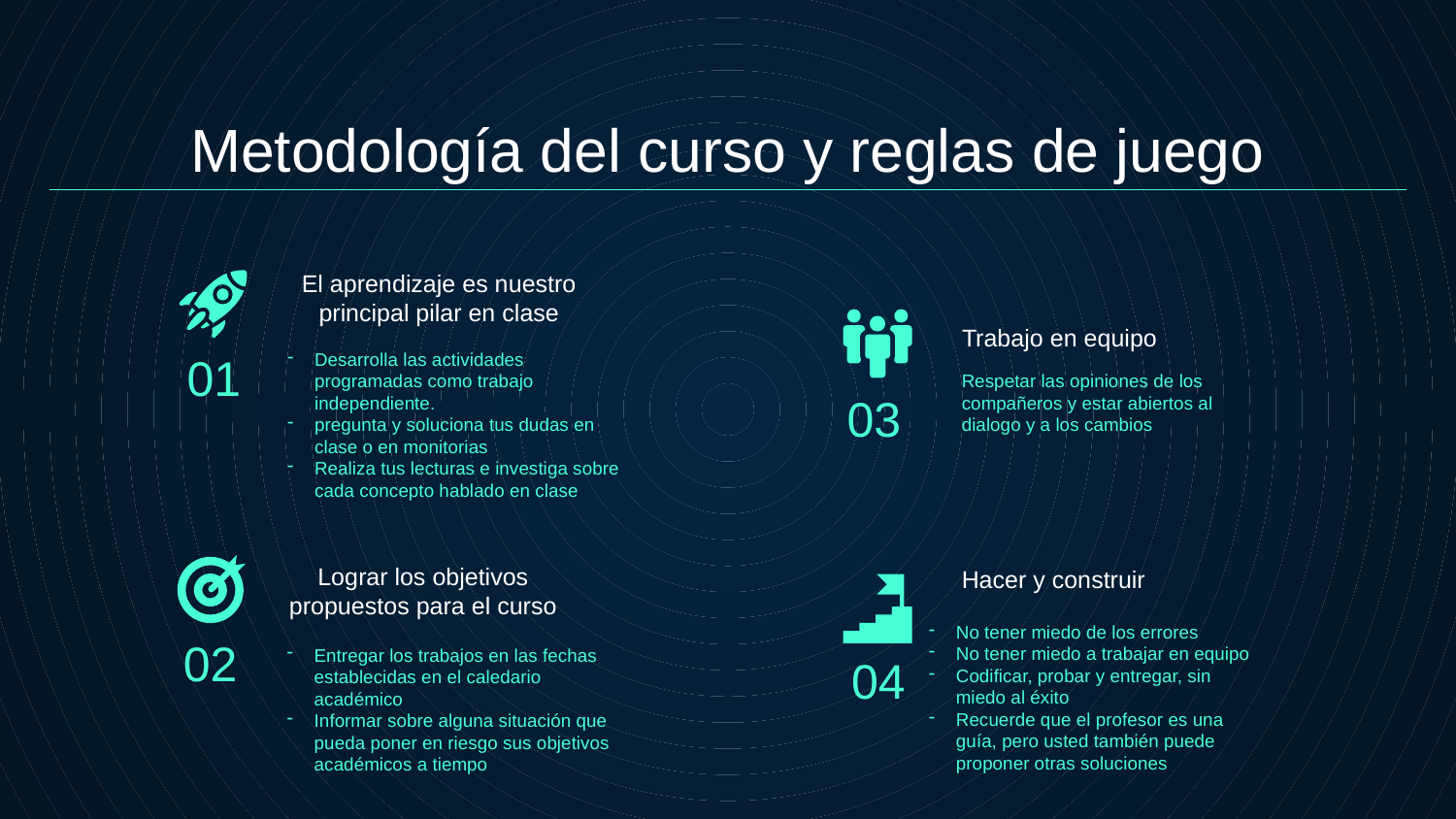

# Metodología del curso y reglas de juego

El aprendizaje es nuestro principal pilar en clase
01
Desarrolla las actividades programadas como trabajo independiente.
pregunta y soluciona tus dudas en clase o en monitorias
Realiza tus lecturas e investiga sobre cada concepto hablado en clase
Trabajo en equipo
Respetar las opiniones de los compañeros y estar abiertos al dialogo y a los cambios
03

Hacer y construir
Lograr los objetivos propuestos para el curso
No tener miedo de los errores
No tener miedo a trabajar en equipo
Codificar, probar y entregar, sin miedo al éxito
Recuerde que el profesor es una guía, pero usted también puede proponer otras soluciones
02
04
Entregar los trabajos en las fechas establecidas en el caledario académico
Informar sobre alguna situación que pueda poner en riesgo sus objetivos académicos a tiempo